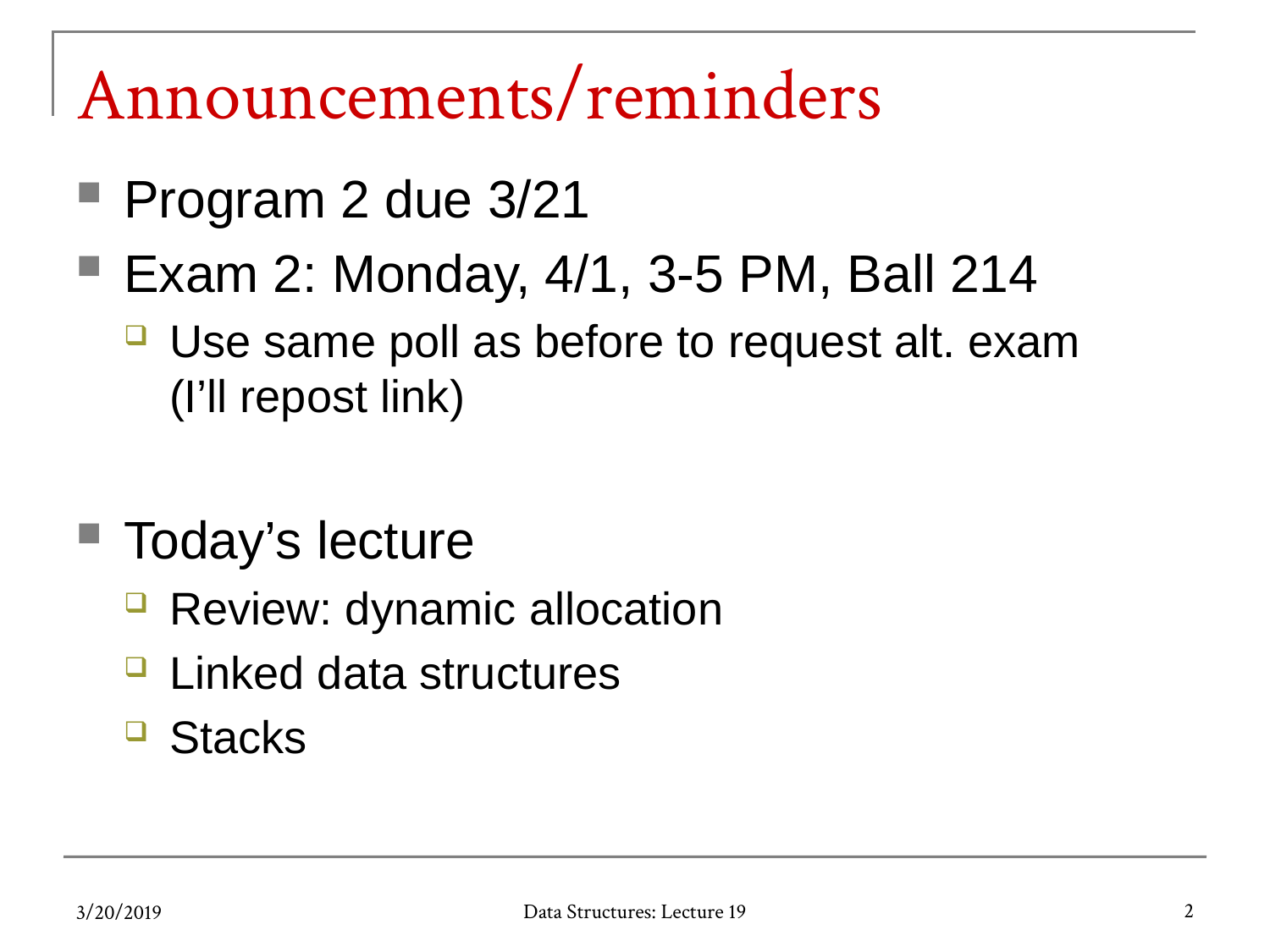

# Announcements/reminders
Program 2 due 3/21
Exam 2: Monday, 4/1, 3-5 PM, Ball 214
Use same poll as before to request alt. exam
(I’ll repost link)

Today’s lecture
Review: dynamic allocation
Linked data structures
Stacks
3/20/2019
2
Data Structures: Lecture 19